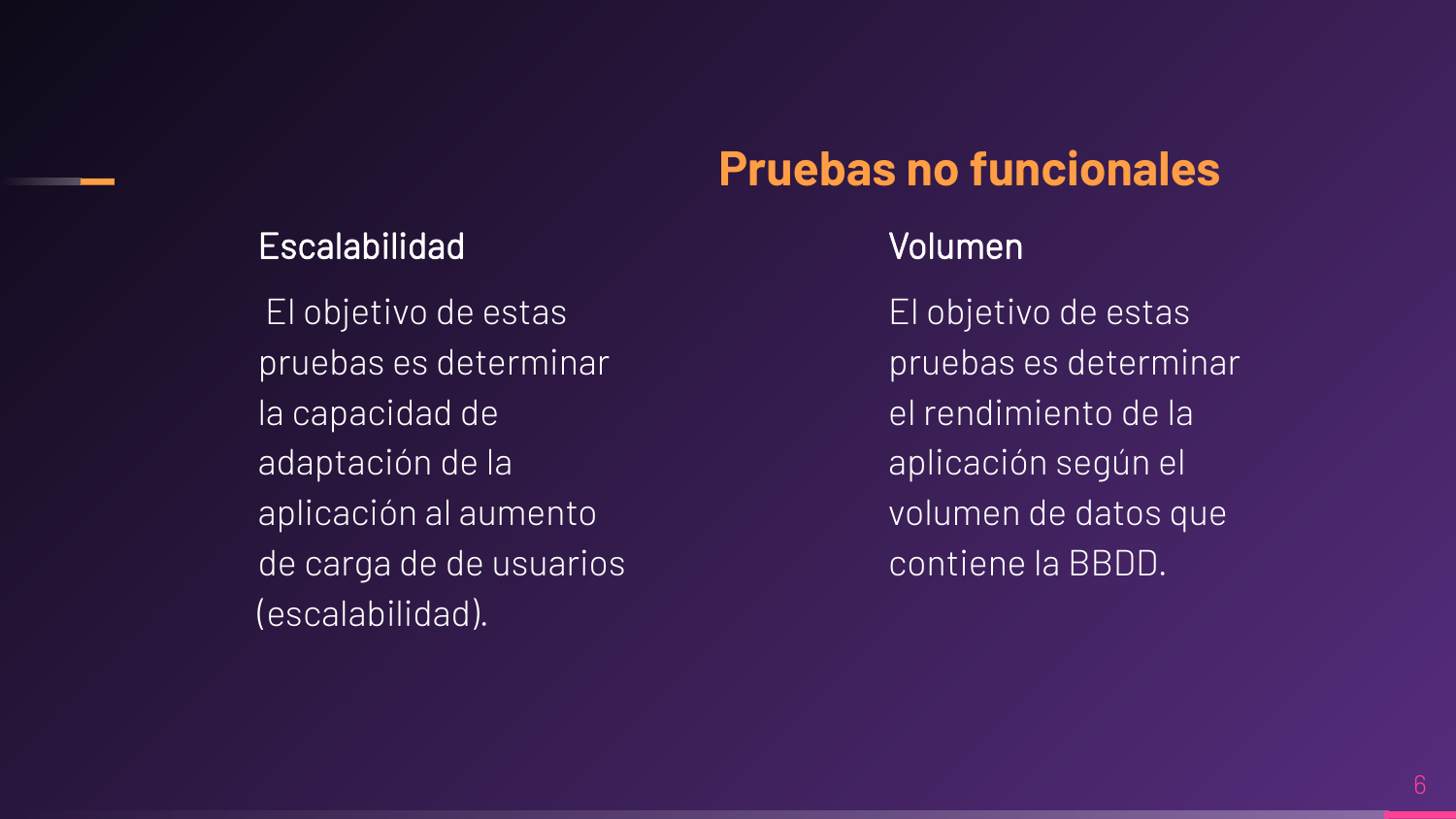

Pruebas no funcionales
Escalabilidad
 El objetivo de estas pruebas es determinar la capacidad de adaptación de la aplicación al aumento de carga de de usuarios (escalabilidad).
Volumen
El objetivo de estas pruebas es determinar el rendimiento de la aplicación según el volumen de datos que contiene la BBDD.

6